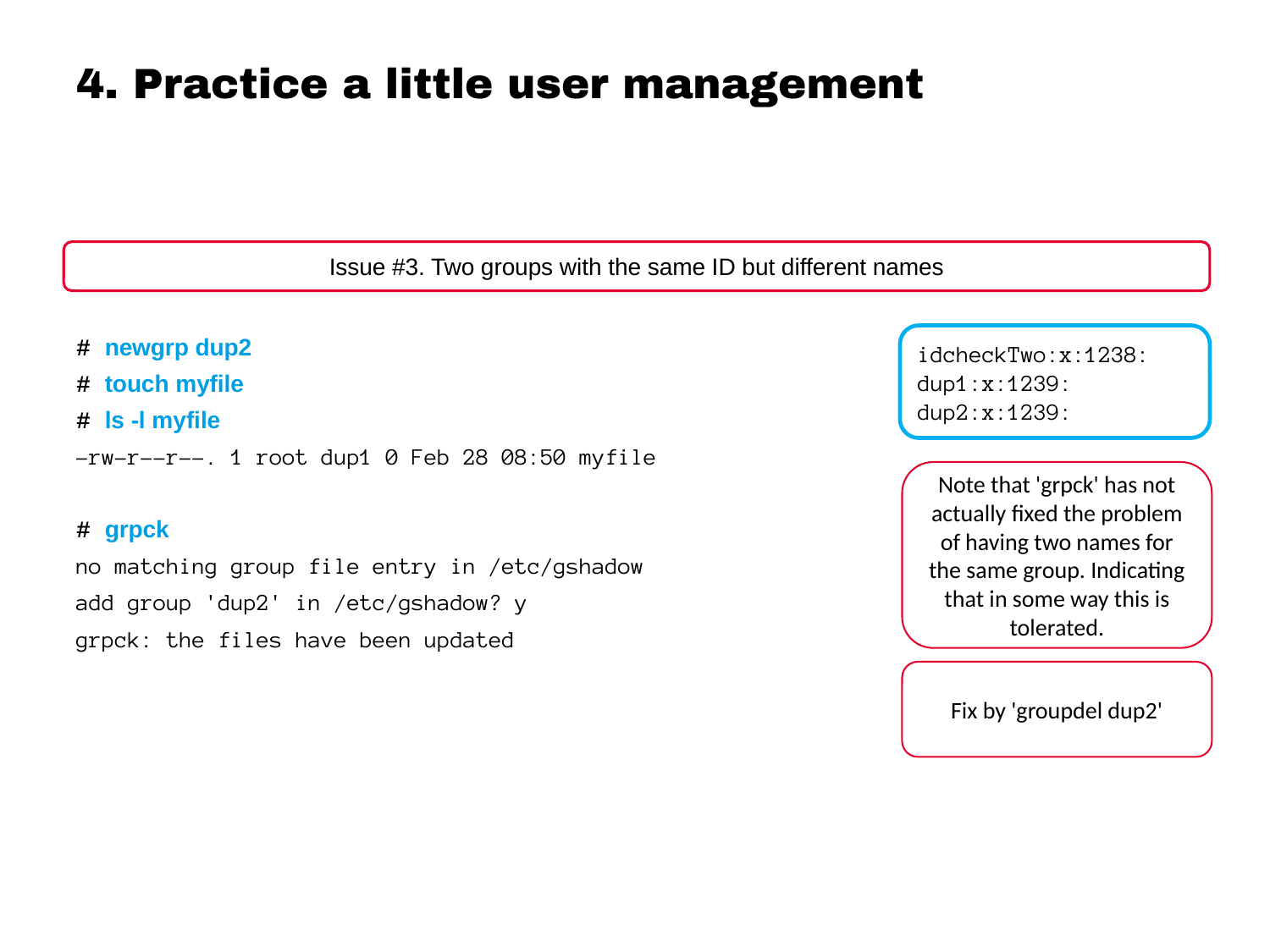

# 4. Practice a little user management
Issue #3. Two groups with the same ID but different names
idcheckTwo:x:1238:
dup1:x:1239:
dup2:x:1239:
# newgrp dup2
# touch myfile
# ls -l myfile
-rw-r--r--. 1 root dup1 0 Feb 28 08:50 myfile

# grpck
no matching group file entry in /etc/gshadow
add group 'dup2' in /etc/gshadow? y
grpck: the files have been updated
Note that 'grpck' has not actually fixed the problem of having two names for the same group. Indicating that in some way this is tolerated.
Fix by 'groupdel dup2'